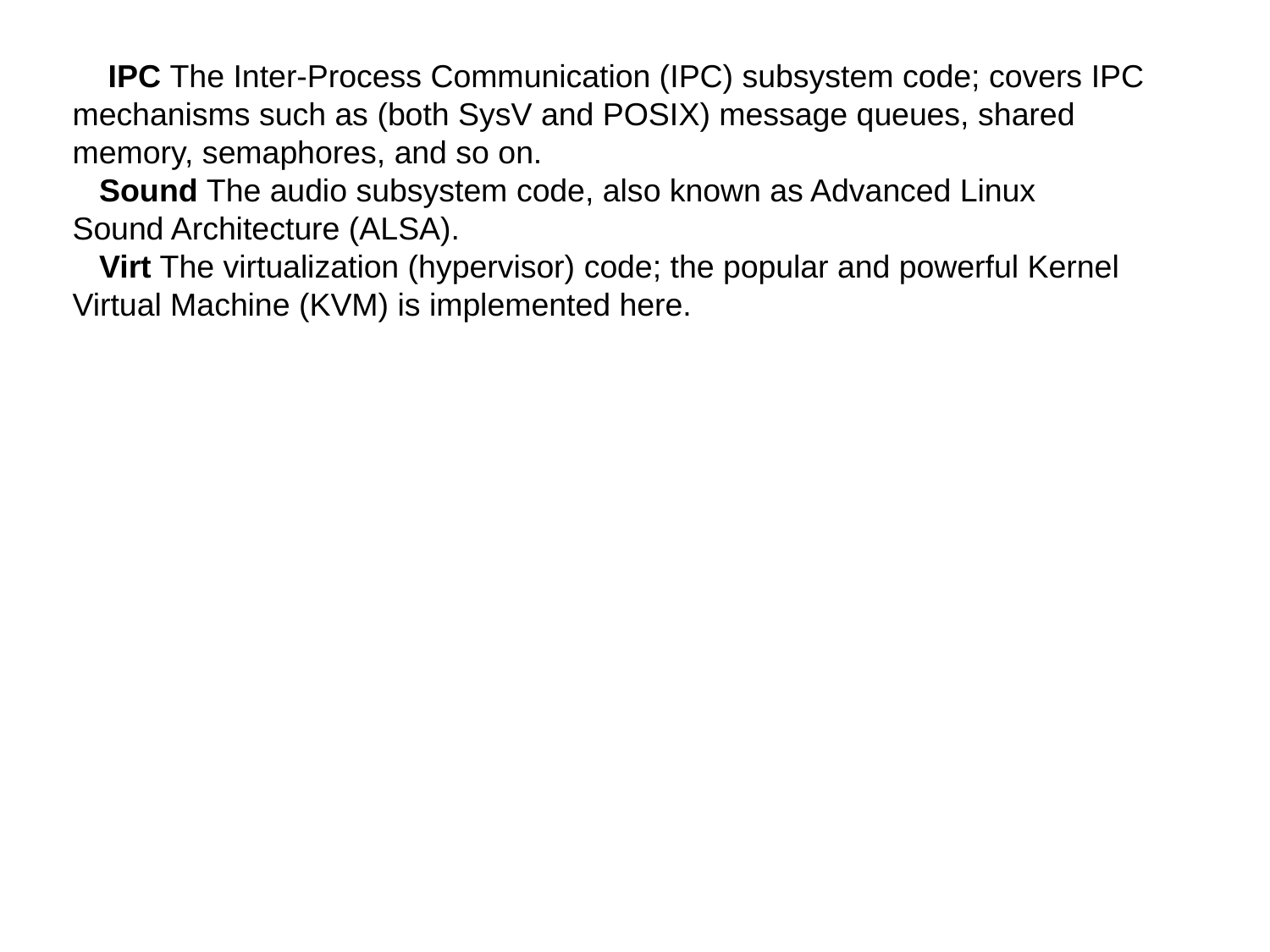

IPC The Inter-Process Communication (IPC) subsystem code; covers IPC mechanisms such as (both SysV and POSIX) message queues, shared memory, semaphores, and so on.
   Sound The audio subsystem code, also known as Advanced Linux
Sound Architecture (ALSA).
   Virt The virtualization (hypervisor) code; the popular and powerful Kernel Virtual Machine (KVM) is implemented here.